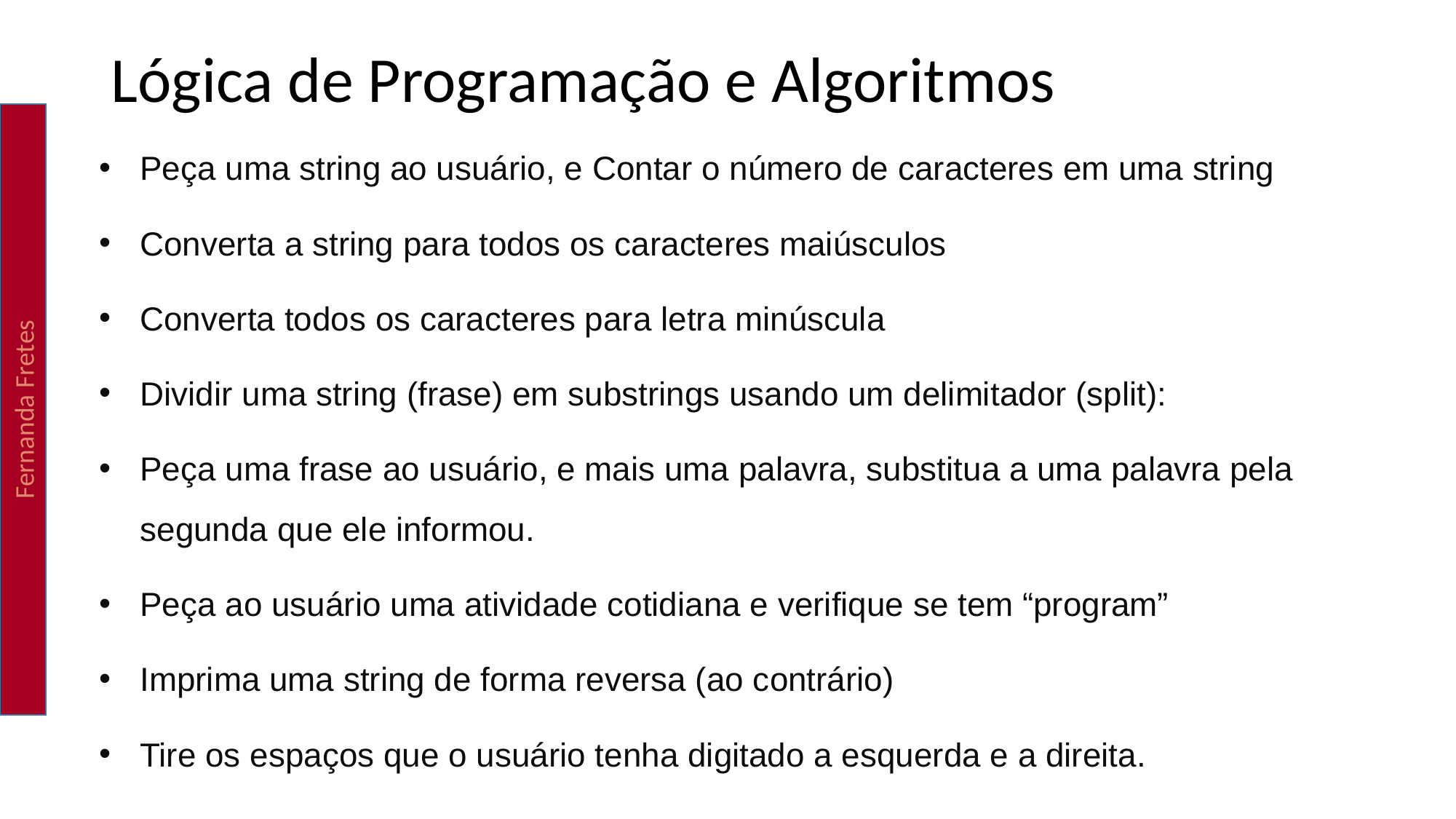

Lógica de Programação e Algoritmos
Fernanda Fretes
Peça uma string ao usuário, e Contar o número de caracteres em uma string
Converta a string para todos os caracteres maiúsculos
Converta todos os caracteres para letra minúscula
Dividir uma string (frase) em substrings usando um delimitador (split):
Peça uma frase ao usuário, e mais uma palavra, substitua a uma palavra pela segunda que ele informou.
Peça ao usuário uma atividade cotidiana e verifique se tem “program”
Imprima uma string de forma reversa (ao contrário)
Tire os espaços que o usuário tenha digitado a esquerda e a direita.